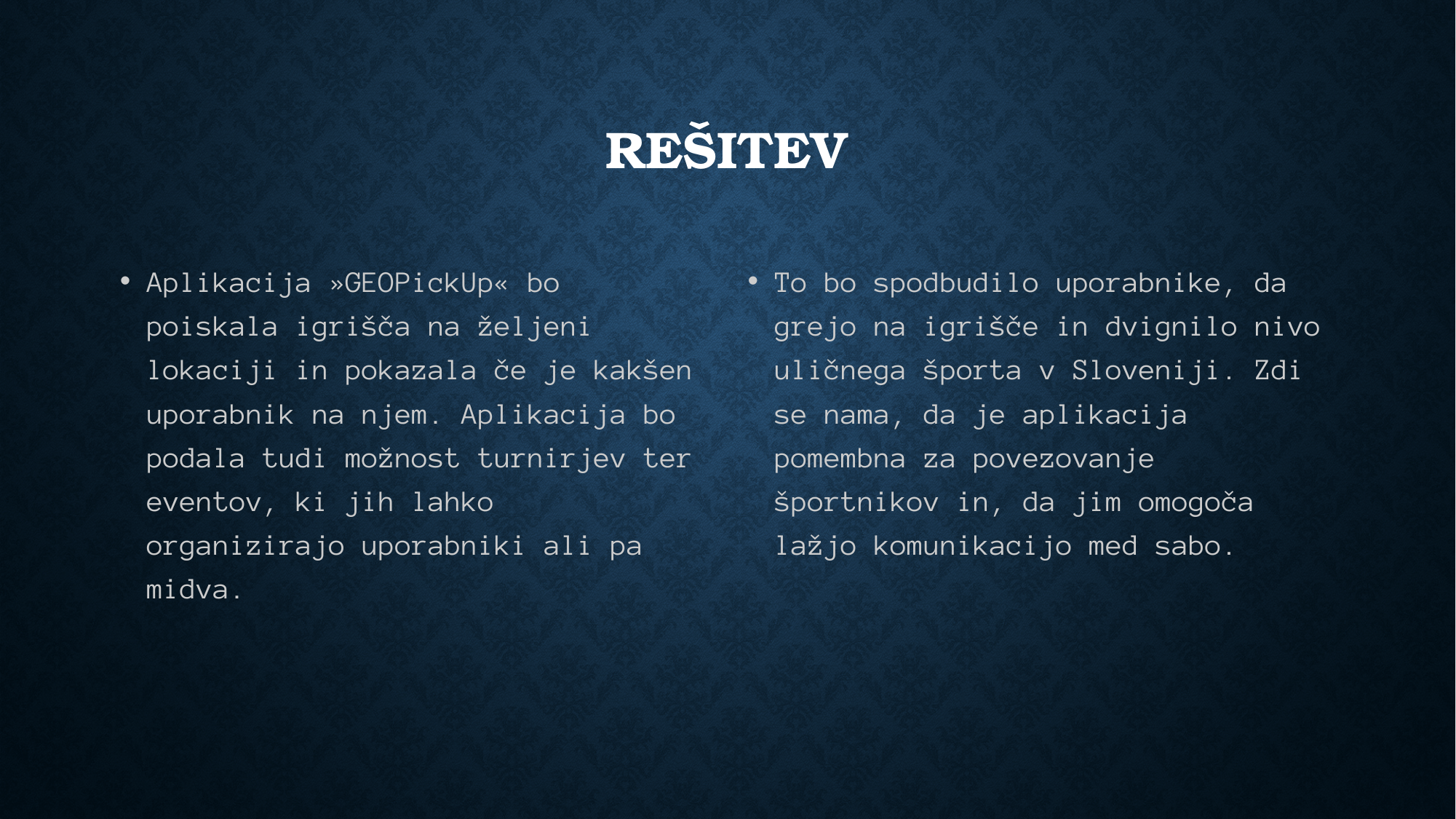

# rešitev
Aplikacija »GEOPickUp« bo poiskala igrišča na željeni lokaciji in pokazala če je kakšen uporabnik na njem. Aplikacija bo podala tudi možnost turnirjev ter eventov, ki jih lahko organizirajo uporabniki ali pa midva.
To bo spodbudilo uporabnike, da grejo na igrišče in dvignilo nivo uličnega športa v Sloveniji. Zdi se nama, da je aplikacija pomembna za povezovanje športnikov in, da jim omogoča lažjo komunikacijo med sabo.